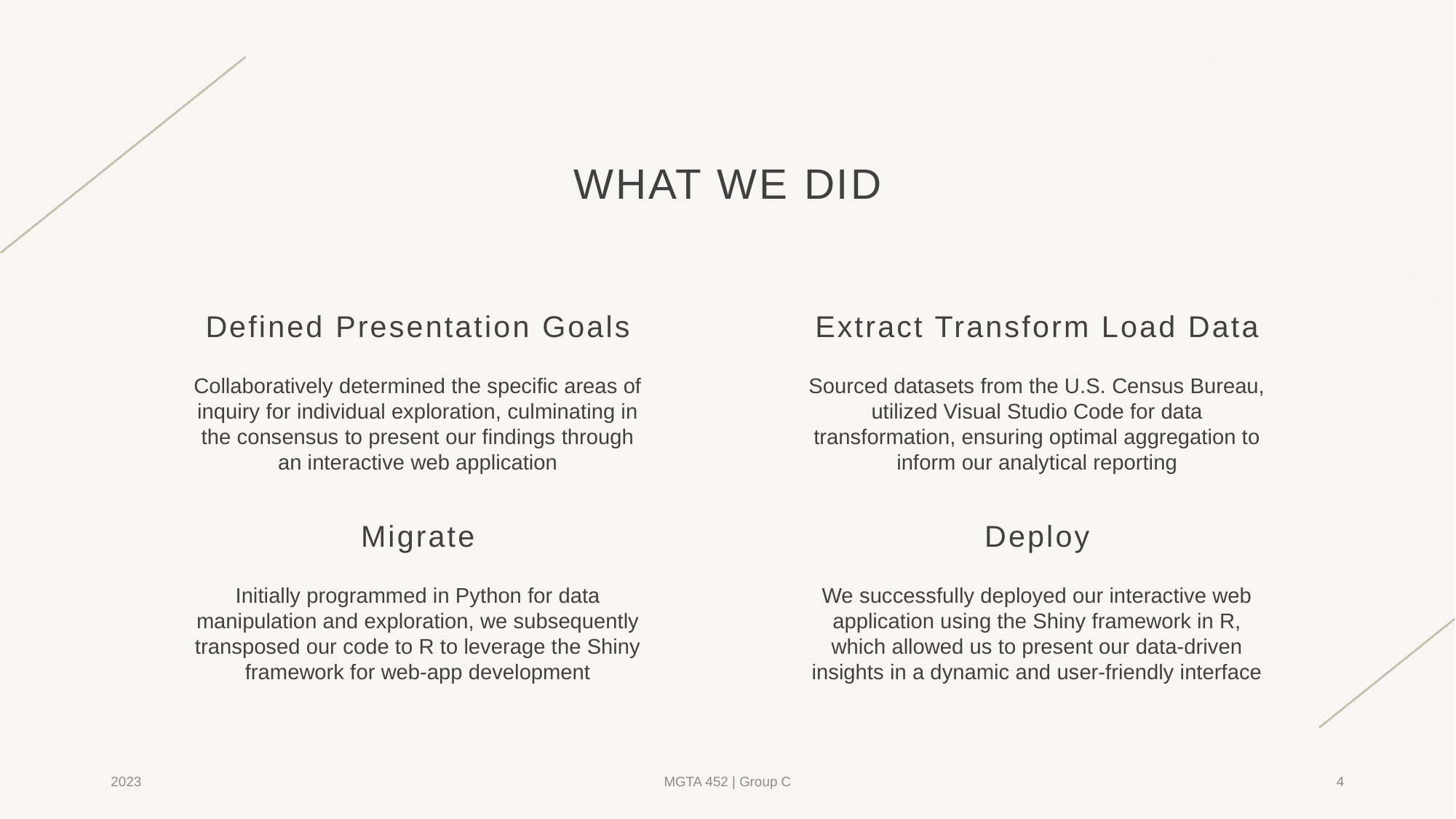

# What we did
Defined Presentation Goals
Extract Transform Load Data
Collaboratively determined the specific areas of inquiry for individual exploration, culminating in the consensus to present our findings through an interactive web application
Sourced datasets from the U.S. Census Bureau, utilized Visual Studio Code for data transformation, ensuring optimal aggregation to inform our analytical reporting
Migrate
Deploy
Initially programmed in Python for data manipulation and exploration, we subsequently transposed our code to R to leverage the Shiny framework for web-app development
We successfully deployed our interactive web application using the Shiny framework in R, which allowed us to present our data-driven insights in a dynamic and user-friendly interface
2023
MGTA 452 | Group C
4